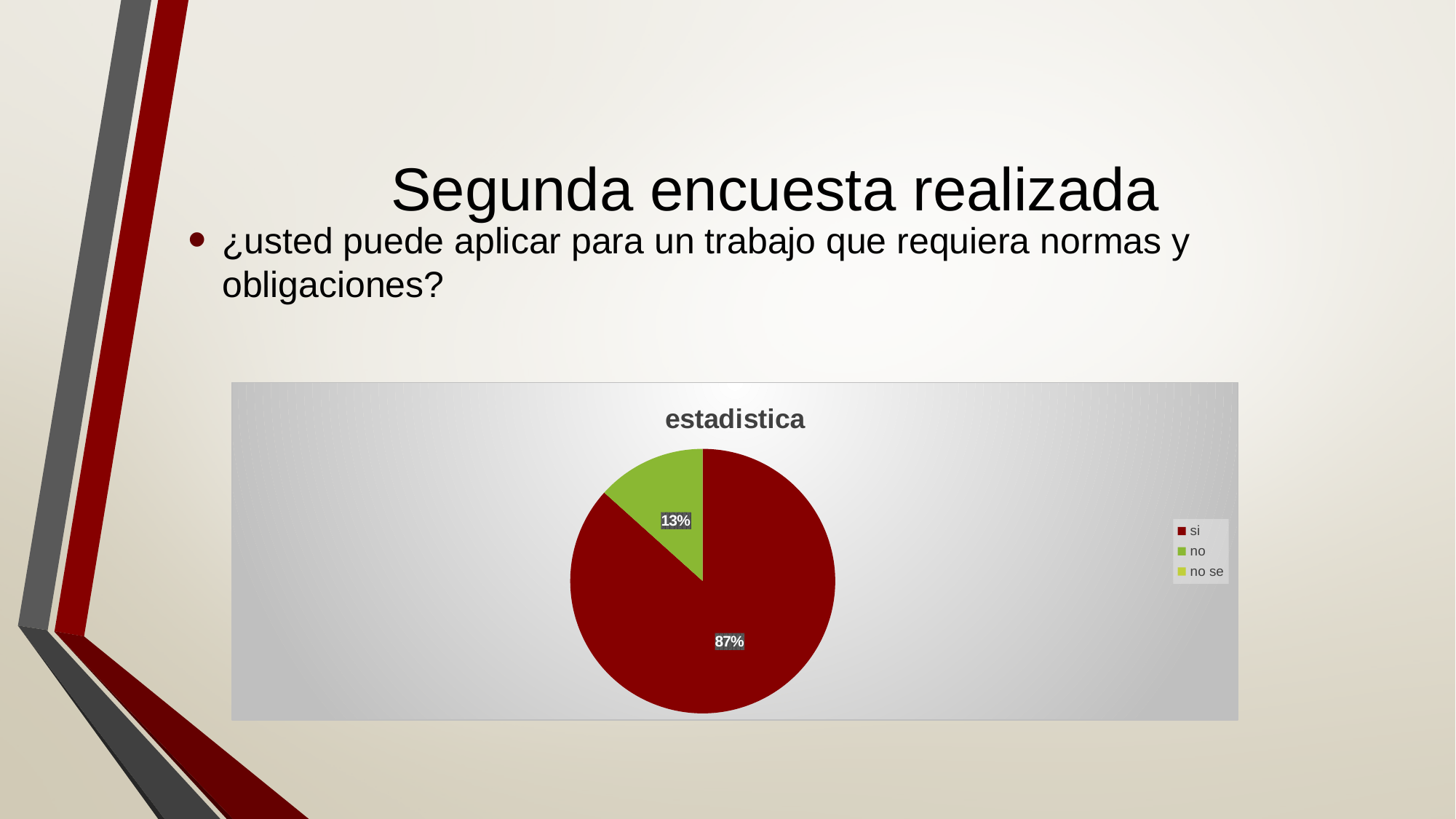

# Segunda encuesta realizada
¿usted puede aplicar para un trabajo que requiera normas y obligaciones?

### Chart:

| Category | estadistica |
|---|---|
| si | 13.0 |
| no | 2.0 |
| no se | 0.0 |